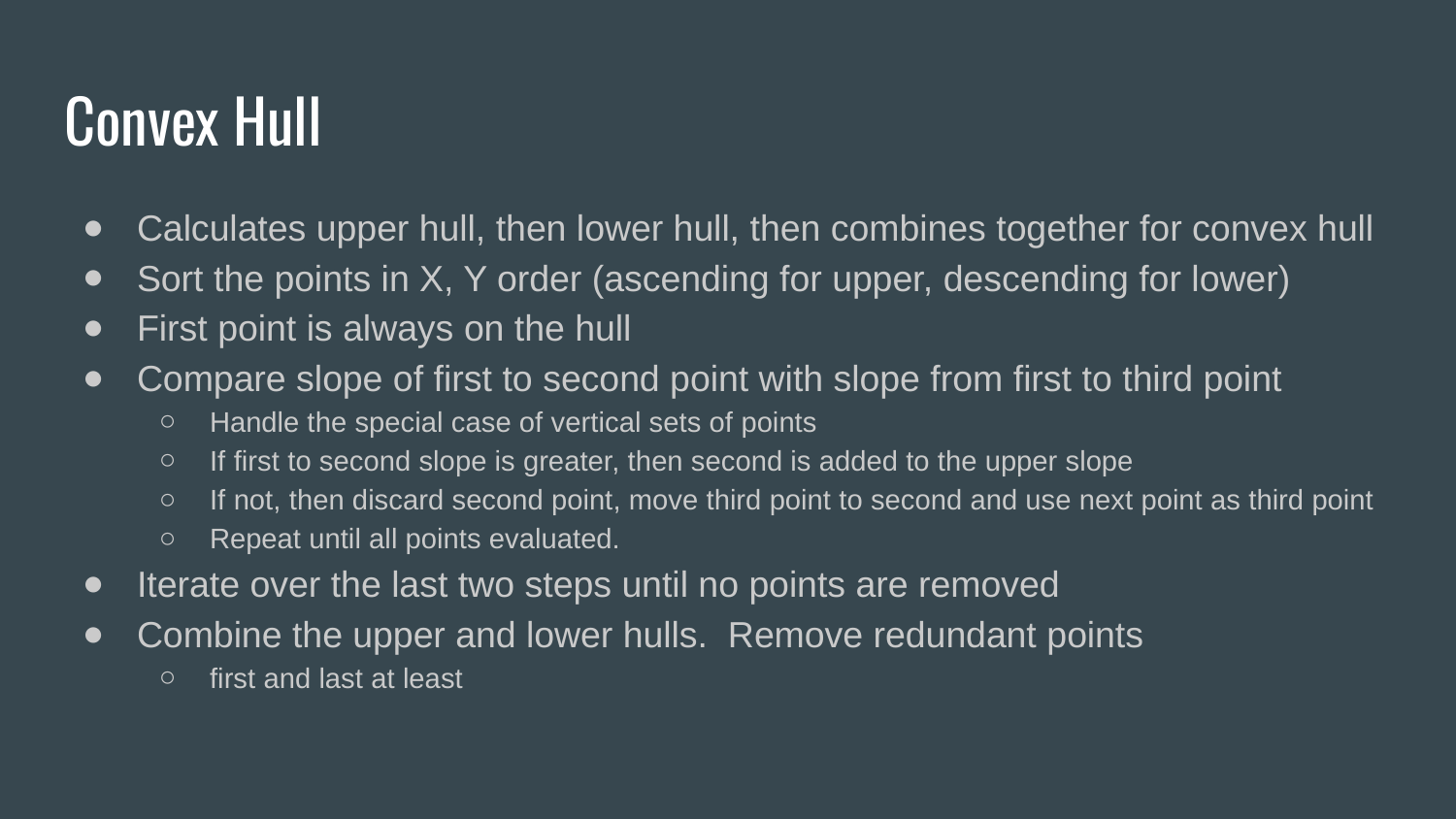

# Convex Hull
Calculates upper hull, then lower hull, then combines together for convex hull
Sort the points in X, Y order (ascending for upper, descending for lower)
First point is always on the hull
Compare slope of first to second point with slope from first to third point
Handle the special case of vertical sets of points
If first to second slope is greater, then second is added to the upper slope
If not, then discard second point, move third point to second and use next point as third point
Repeat until all points evaluated.
Iterate over the last two steps until no points are removed
Combine the upper and lower hulls.  Remove redundant points
first and last at least